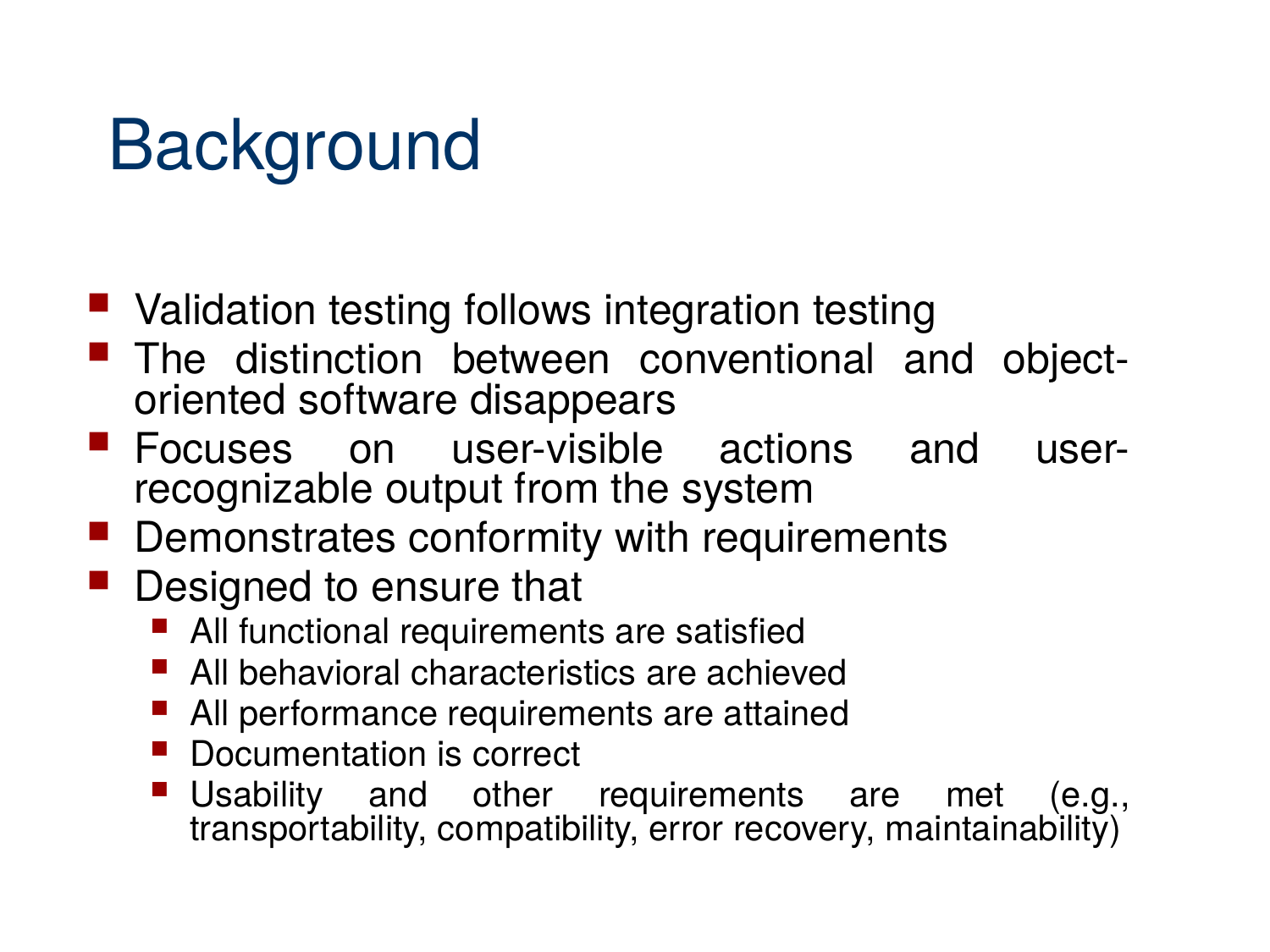

# Background
Validation testing follows integration testing
The distinction between conventional and object-oriented software disappears
Focuses on user-visible actions and user-recognizable output from the system
Demonstrates conformity with requirements
Designed to ensure that
All functional requirements are satisfied
All behavioral characteristics are achieved
All performance requirements are attained
Documentation is correct
Usability and other requirements are met (e.g., transportability, compatibility, error recovery, maintainability)